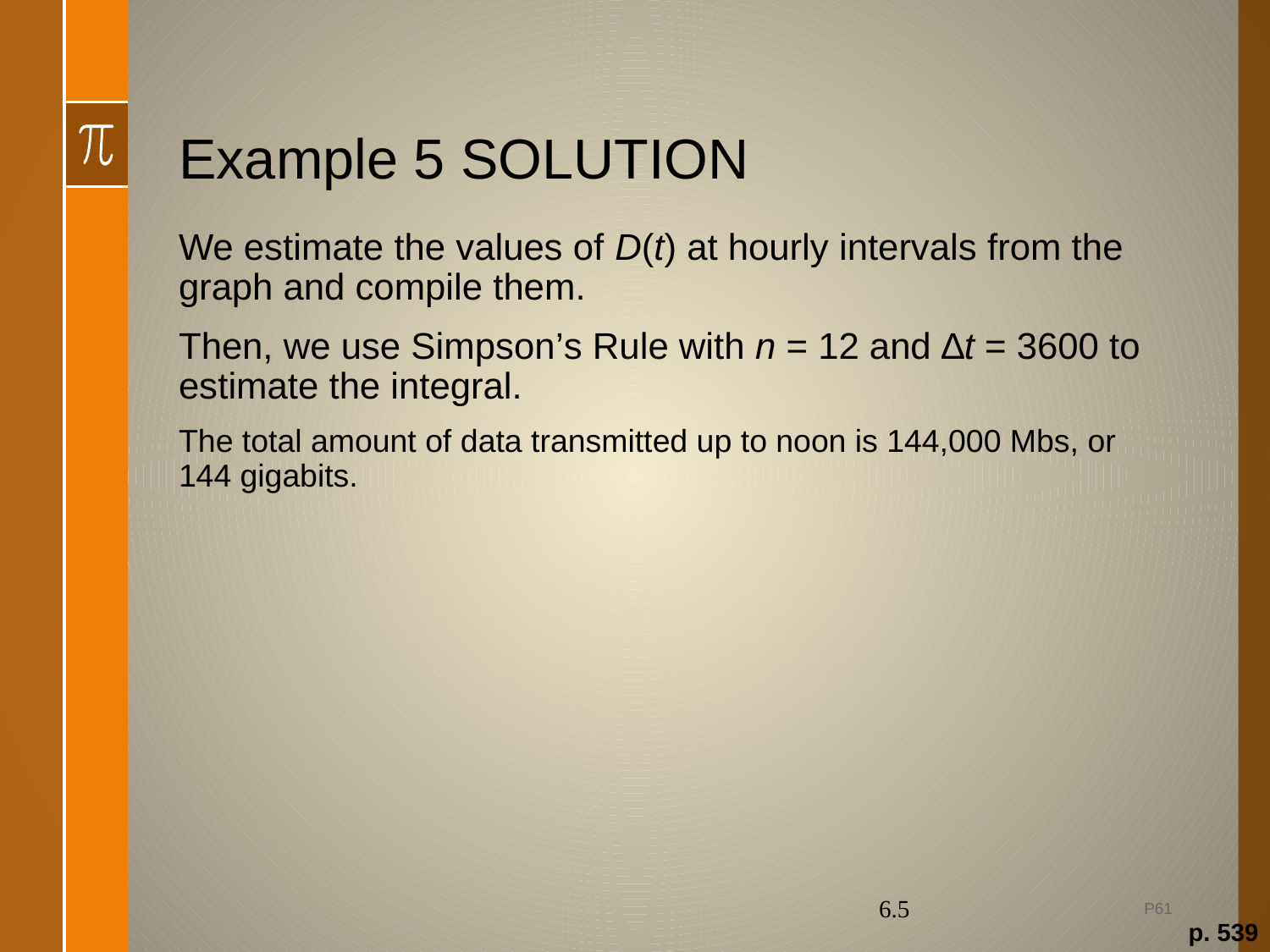

# Example 5 SOLUTION
We estimate the values of D(t) at hourly intervals from the graph and compile them.
Then, we use Simpson’s Rule with n = 12 and ∆t = 3600 to estimate the integral.
The total amount of data transmitted up to noon is 144,000 Mbs, or 144 gigabits.

P61
6.5
p. 539